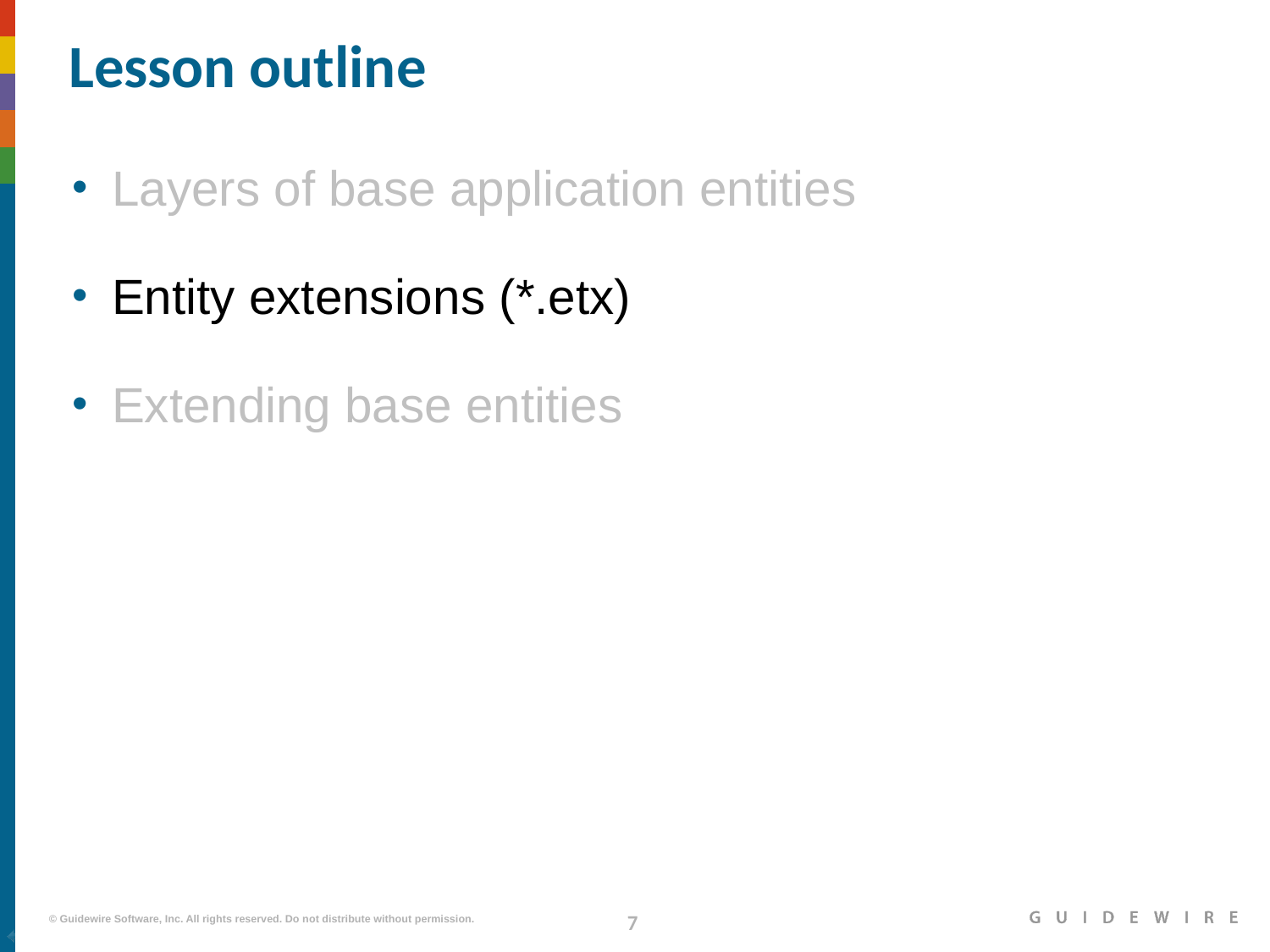

# Lesson outline
Layers of base application entities
Entity extensions (*.etx)
Extending base entities